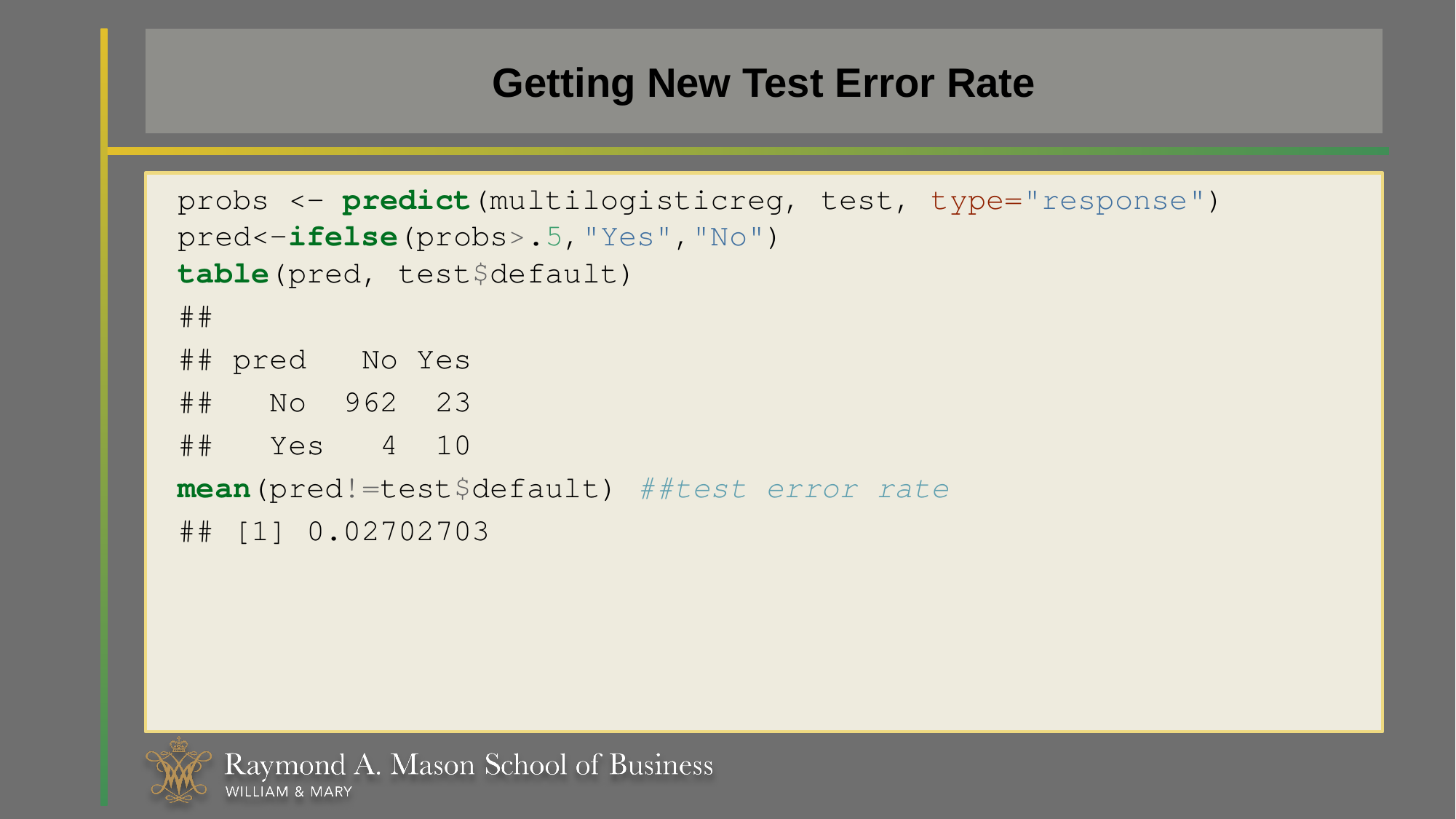

# Getting New Test Error Rate
probs <- predict(multilogisticreg, test, type="response")
pred<-ifelse(probs>.5,"Yes","No")
table(pred, test$default)
##
## pred   No Yes
##   No  962  23
##   Yes   4  10
mean(pred!=test$default) ##test error rate
## [1] 0.02702703